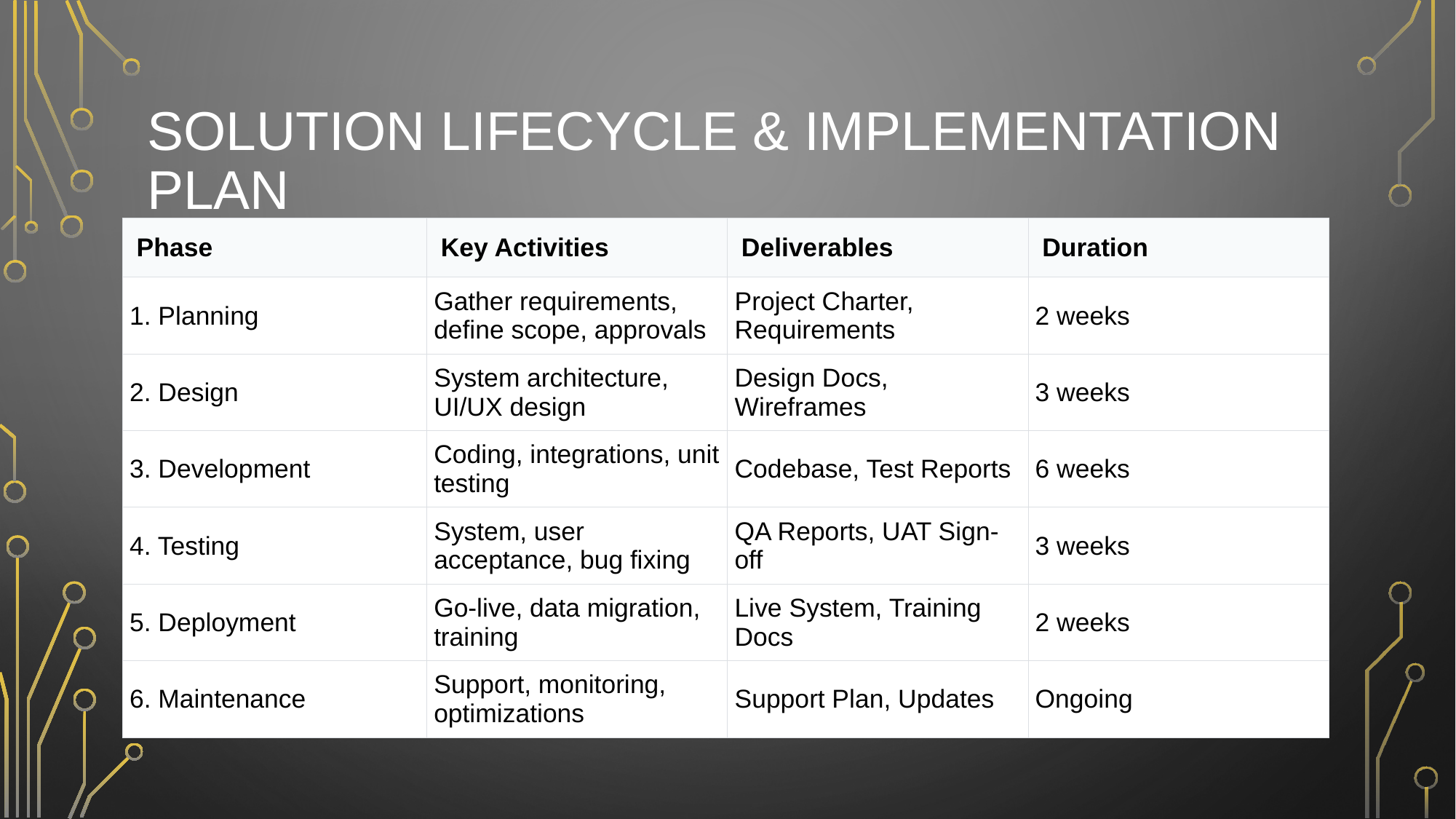

# Solution Lifecycle & Implementation Plan
| Phase | Key Activities | Deliverables | Duration |
| --- | --- | --- | --- |
| 1. Planning | Gather requirements, define scope, approvals | Project Charter, Requirements | 2 weeks |
| 2. Design | System architecture, UI/UX design | Design Docs, Wireframes | 3 weeks |
| 3. Development | Coding, integrations, unit testing | Codebase, Test Reports | 6 weeks |
| 4. Testing | System, user acceptance, bug fixing | QA Reports, UAT Sign-off | 3 weeks |
| 5. Deployment | Go-live, data migration, training | Live System, Training Docs | 2 weeks |
| 6. Maintenance | Support, monitoring, optimizations | Support Plan, Updates | Ongoing |